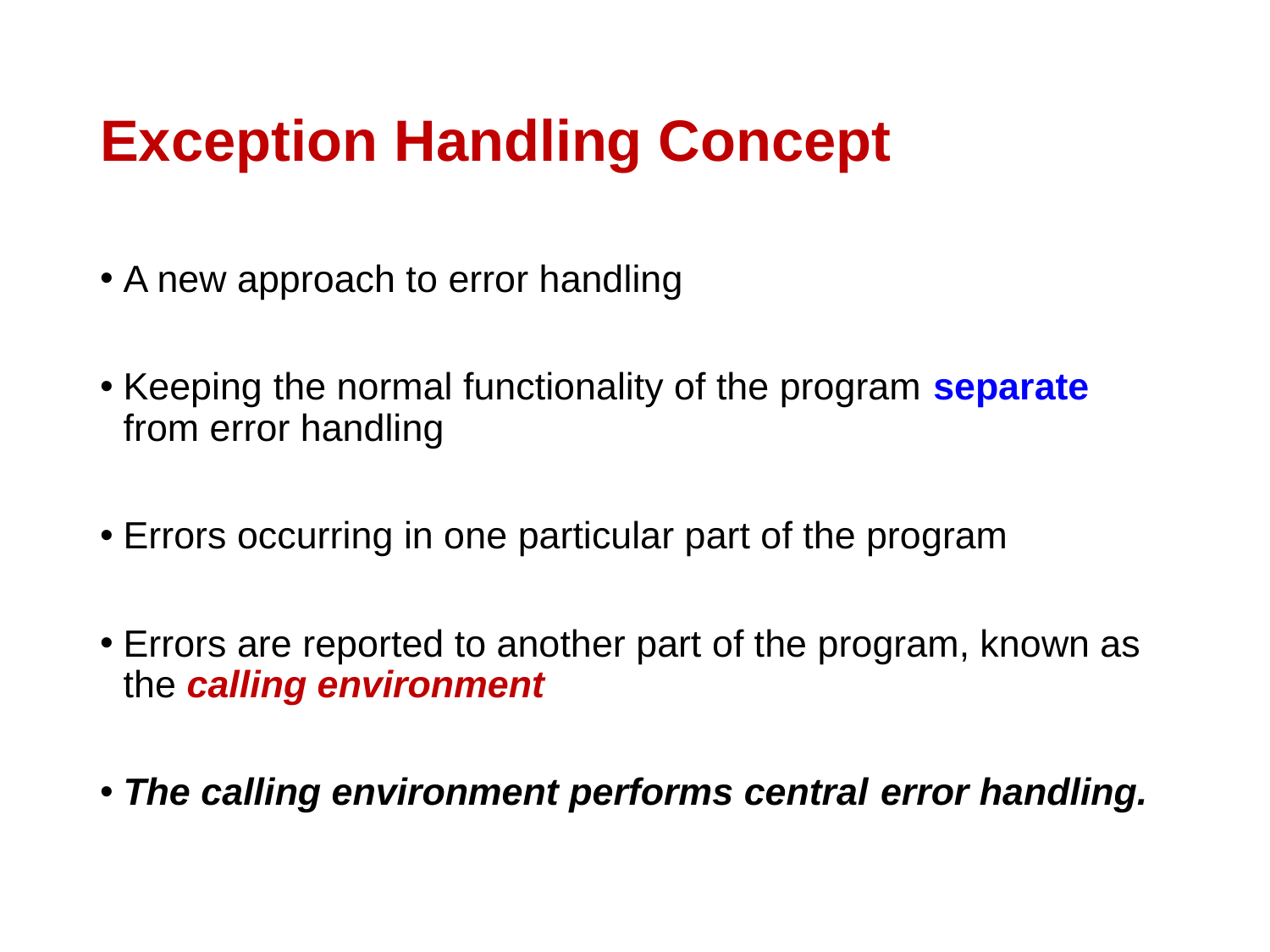

# Exception Handling Concept
A new approach to error handling

Keeping the normal functionality of the program separate from error handling

Errors occurring in one particular part of the program

Errors are reported to another part of the program, known as the calling environment

The calling environment performs central error handling.